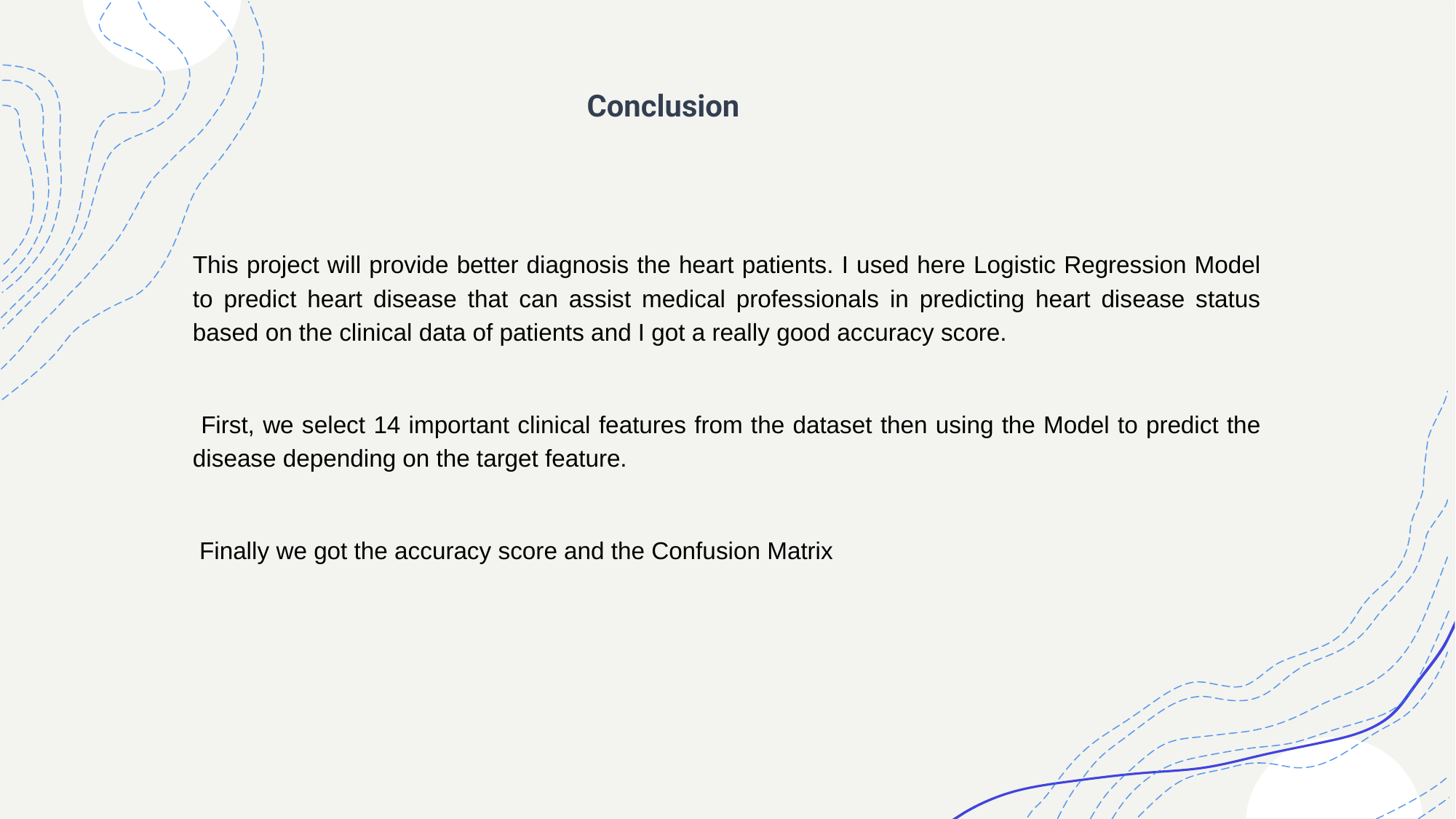

Conclusion

This project will provide better diagnosis the heart patients. I used here Logistic Regression Model to predict heart disease that can assist medical professionals in predicting heart disease status based on the clinical data of patients and I got a really good accuracy score.

 First, we select 14 important clinical features from the dataset then using the Model to predict the disease depending on the target feature.

 Finally we got the accuracy score and the Confusion Matrix